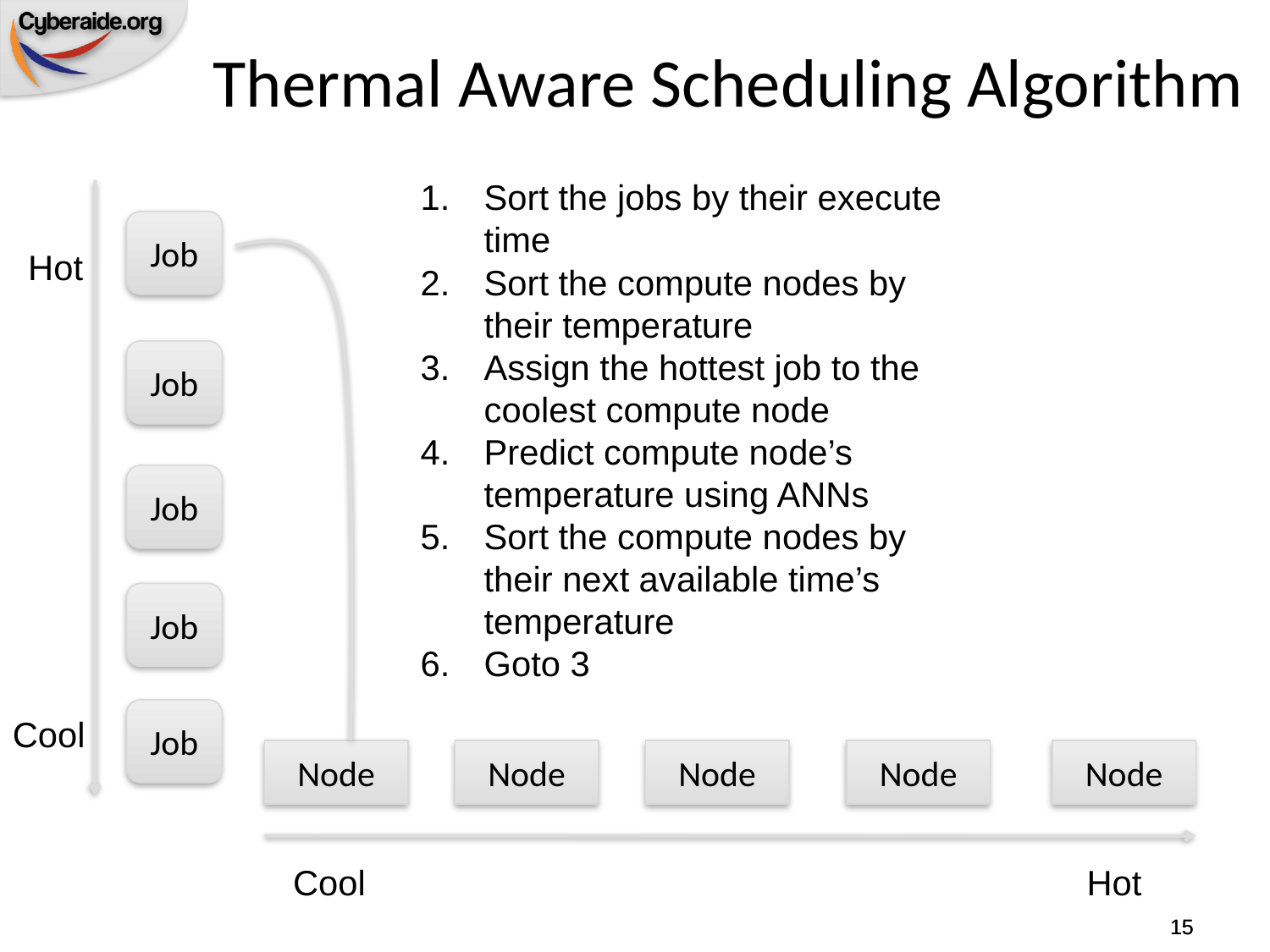

Thermal Aware Scheduling Algorithm
Sort the jobs by their execute time
Sort the compute nodes by their temperature
Assign the hottest job to the coolest compute node
Predict compute node’s temperature using ANNs
Sort the compute nodes by their next available time’s temperature
Goto 3
Job

Hot
Job
Job
Job
Job
Cool
Node
Node
Node
Node
Node
Cool
Hot
15
15